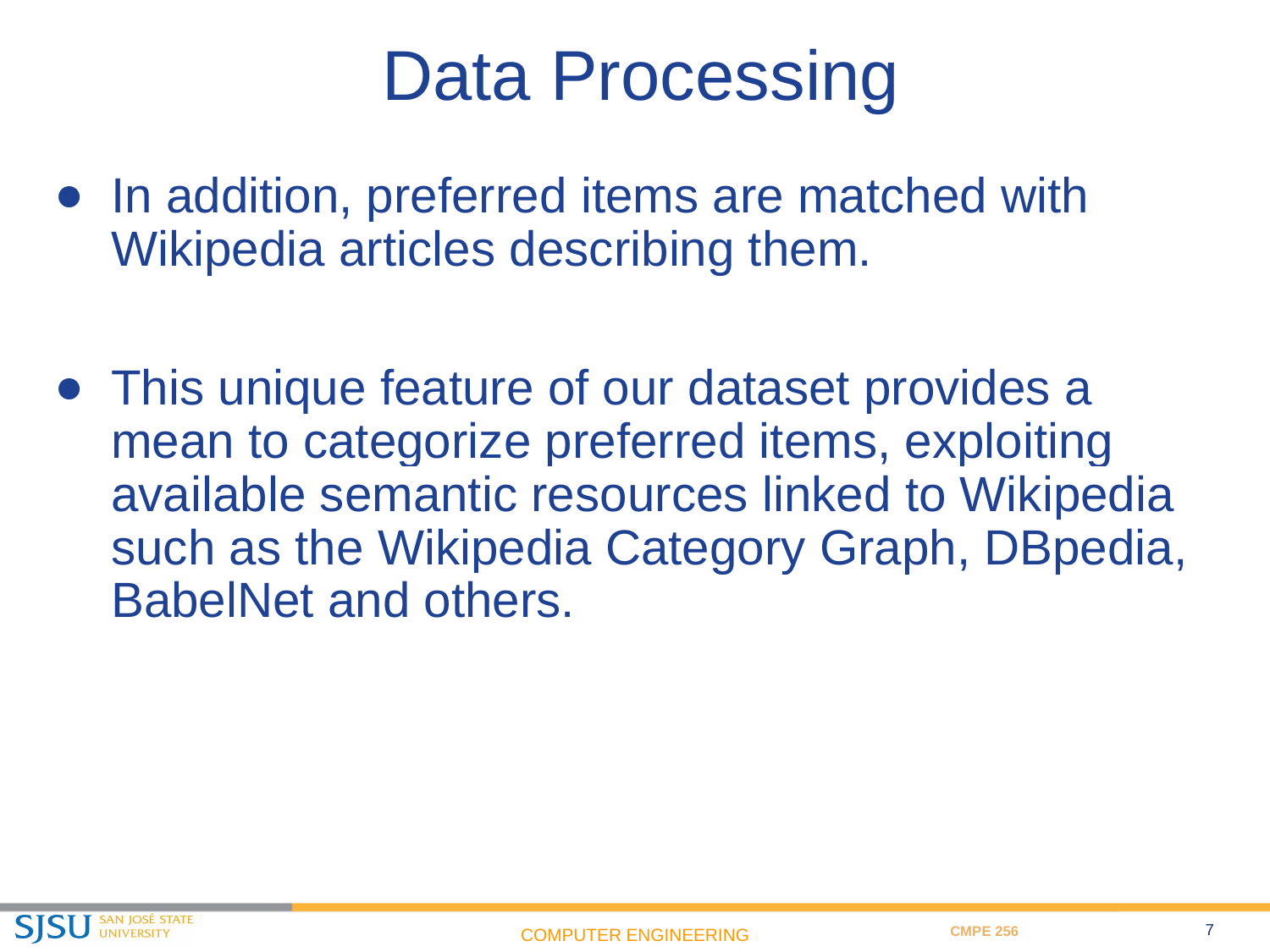

# Data Processing
In addition, preferred items are matched with Wikipedia articles describing them.

This unique feature of our dataset provides a mean to categorize preferred items, exploiting available semantic resources linked to Wikipedia such as the Wikipedia Category Graph, DBpedia, BabelNet and others.